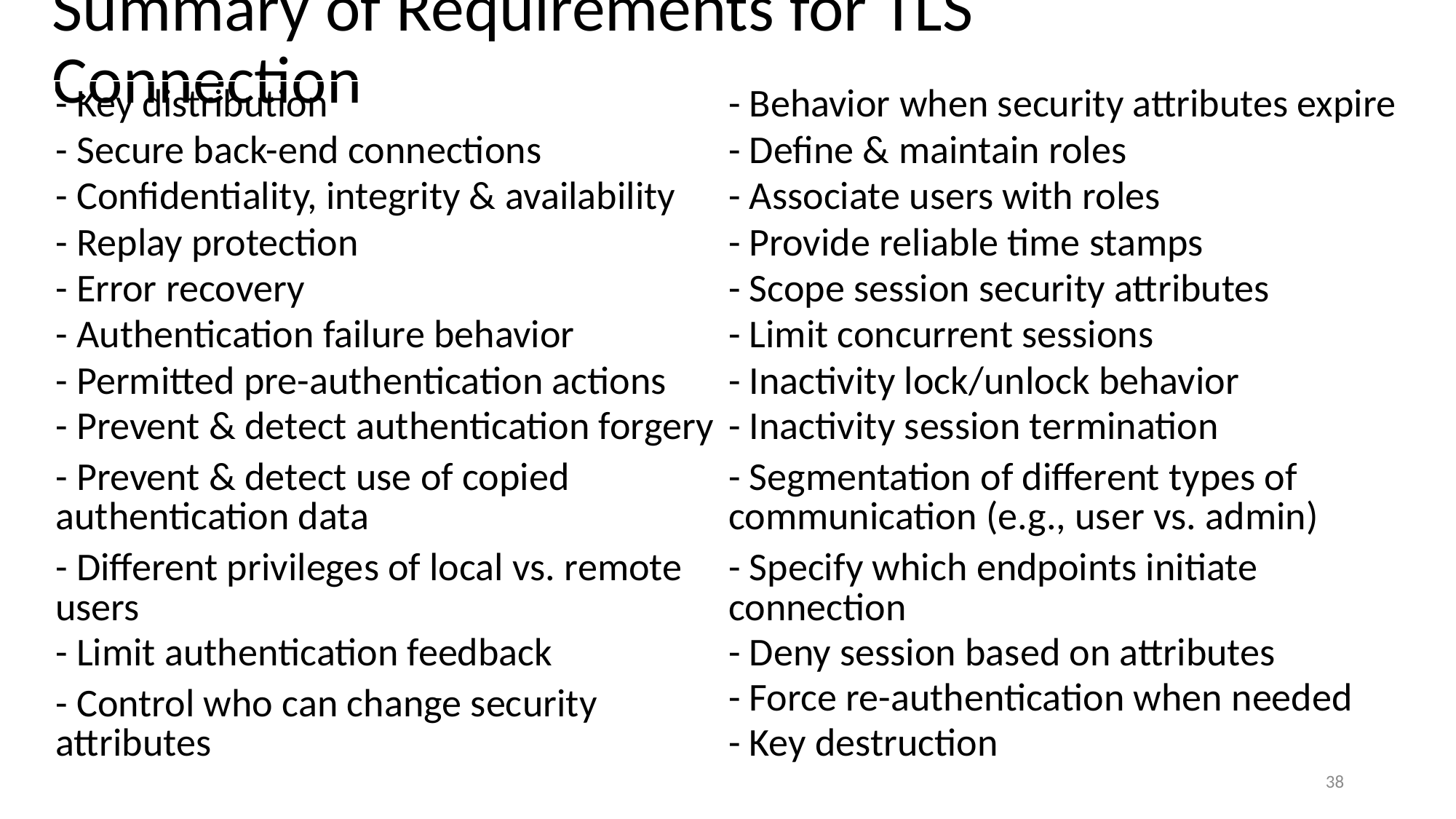

# Summary of Requirements for TLS Connection
| - Key distribution | - Behavior when security attributes expire |
| --- | --- |
| - Secure back-end connections | - Define & maintain roles |
| - Confidentiality, integrity & availability | - Associate users with roles |
| - Replay protection | - Provide reliable time stamps |
| - Error recovery | - Scope session security attributes |
| - Authentication failure behavior | - Limit concurrent sessions |
| - Permitted pre-authentication actions | - Inactivity lock/unlock behavior |
| - Prevent & detect authentication forgery | - Inactivity session termination |
| - Prevent & detect use of copied authentication data | - Segmentation of different types of communication (e.g., user vs. admin) |
| - Different privileges of local vs. remote users | - Specify which endpoints initiate connection |
| - Limit authentication feedback | - Deny session based on attributes |
| - Control who can change security attributes | - Force re-authentication when needed - Key destruction |
38